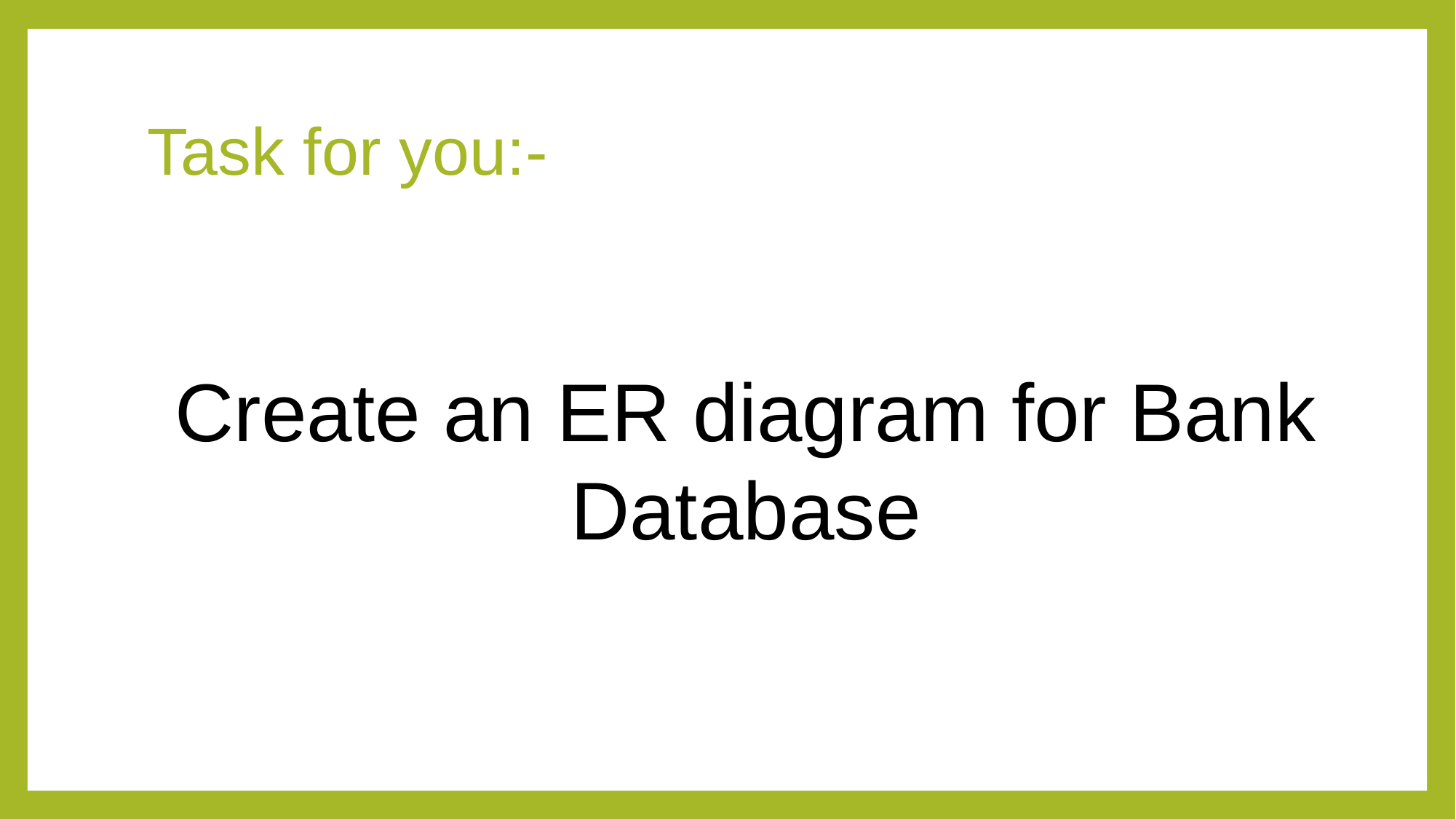

# Task for you:-
Create an ER diagram for Bank Database